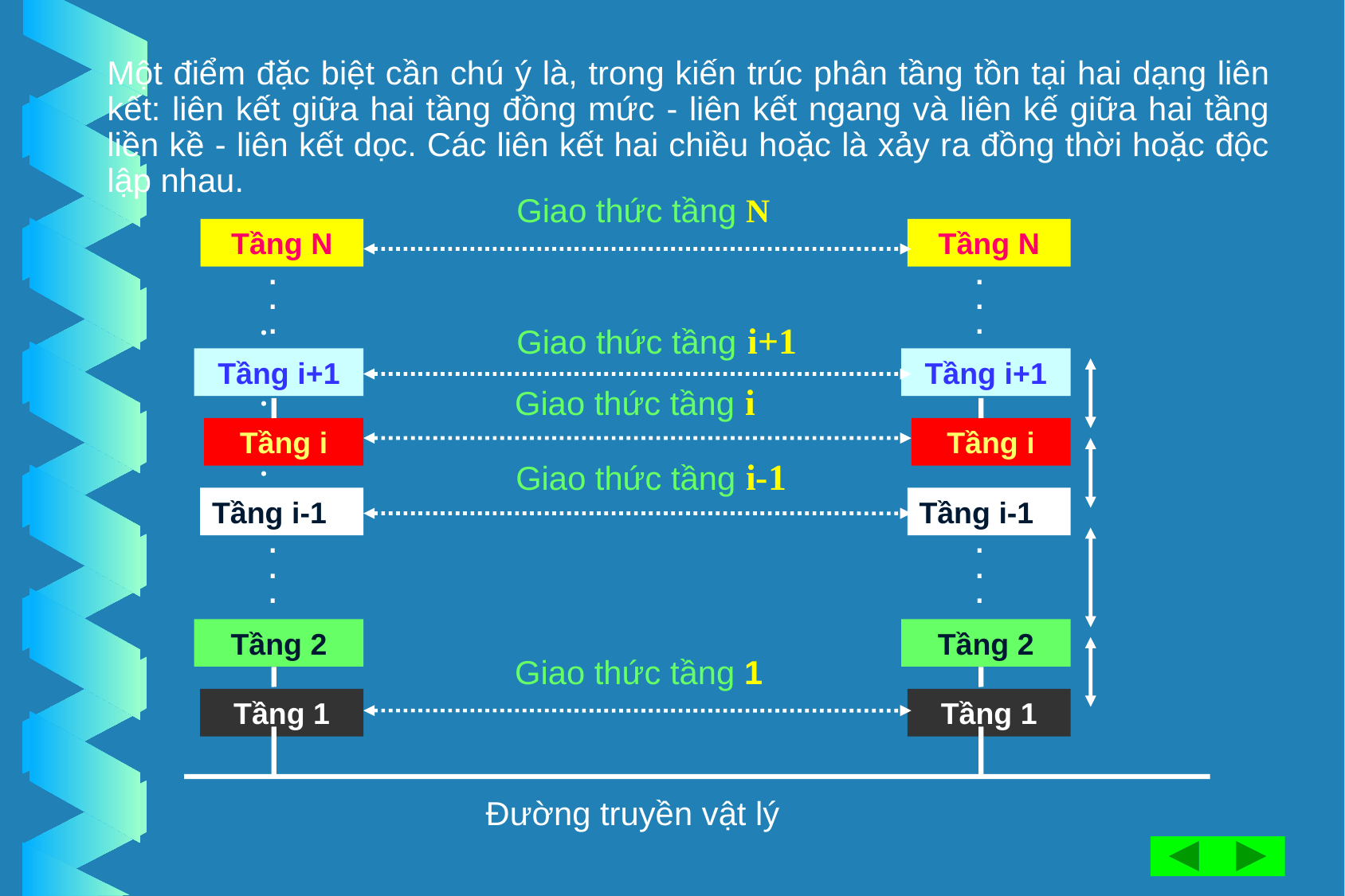

Một điểm đặc biệt cần chú ý là, trong kiến trúc phân tầng tồn tại hai dạng liên kết: liên kết giữa hai tầng đồng mức - liên kết ngang và liên kế giữa hai tầng liền kề - liên kết dọc. Các liên kết hai chiều hoặc là xảy ra đồng thời hoặc độc lập nhau.
Giao thức tầng N
Tầng N
.
.
.
Tầng i+1

Tầng i
Tầng i-1
.
.
.
Tầng 2

Tầng 1

Tầng N
.
.
.
Tầng i+1

Tầng i
Tầng i-1
.
.
.
Tầng 2

Tầng 1

Giao thức tầng i

Giao thức tầng i-1

Giao thức tầng 1

Đường truyền vật lý
Giao thức tầng i+1

.
.
.